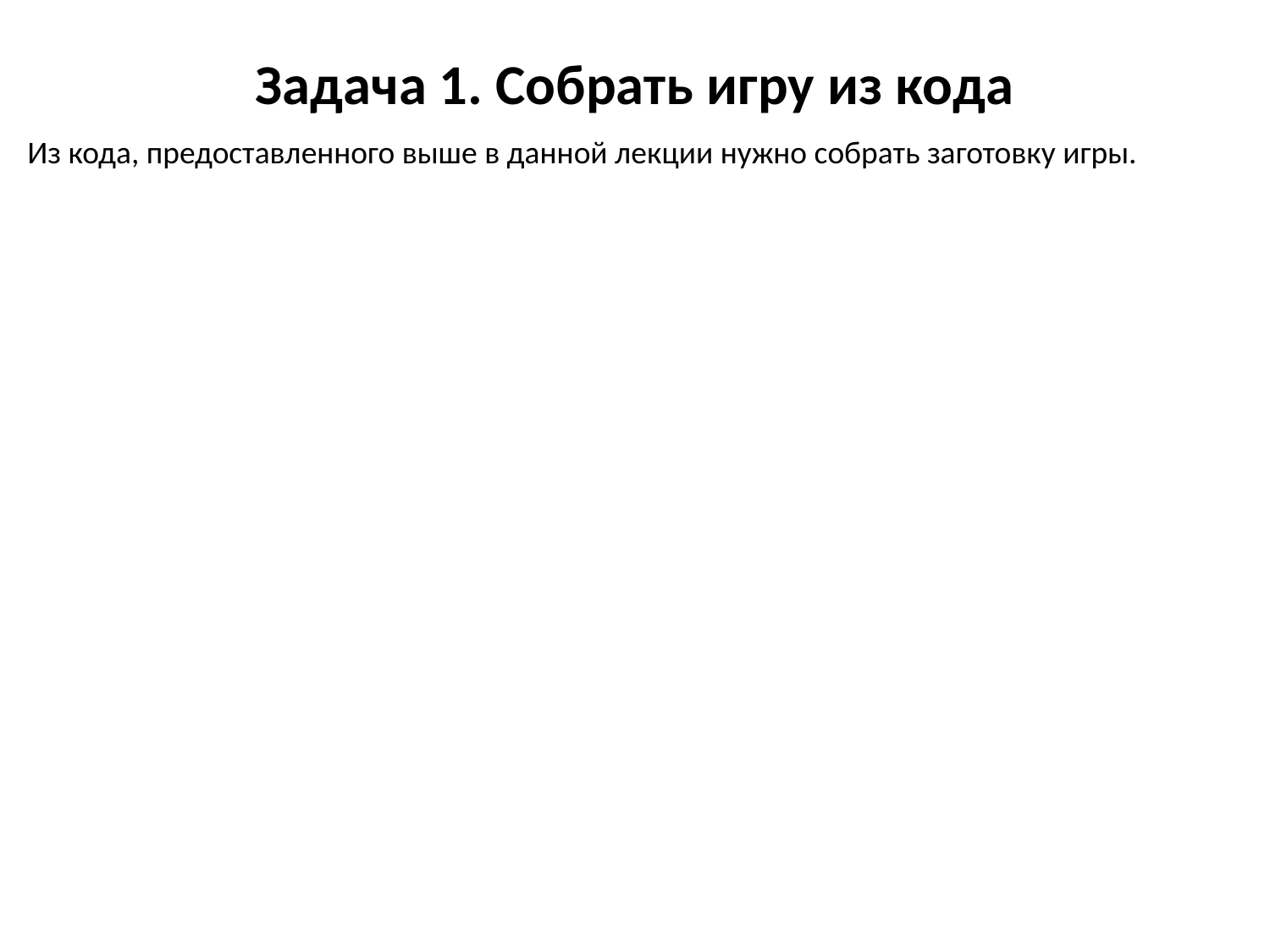

# Задача 1. Собрать игру из кода
Из кода, предоставленного выше в данной лекции нужно собрать заготовку игры.